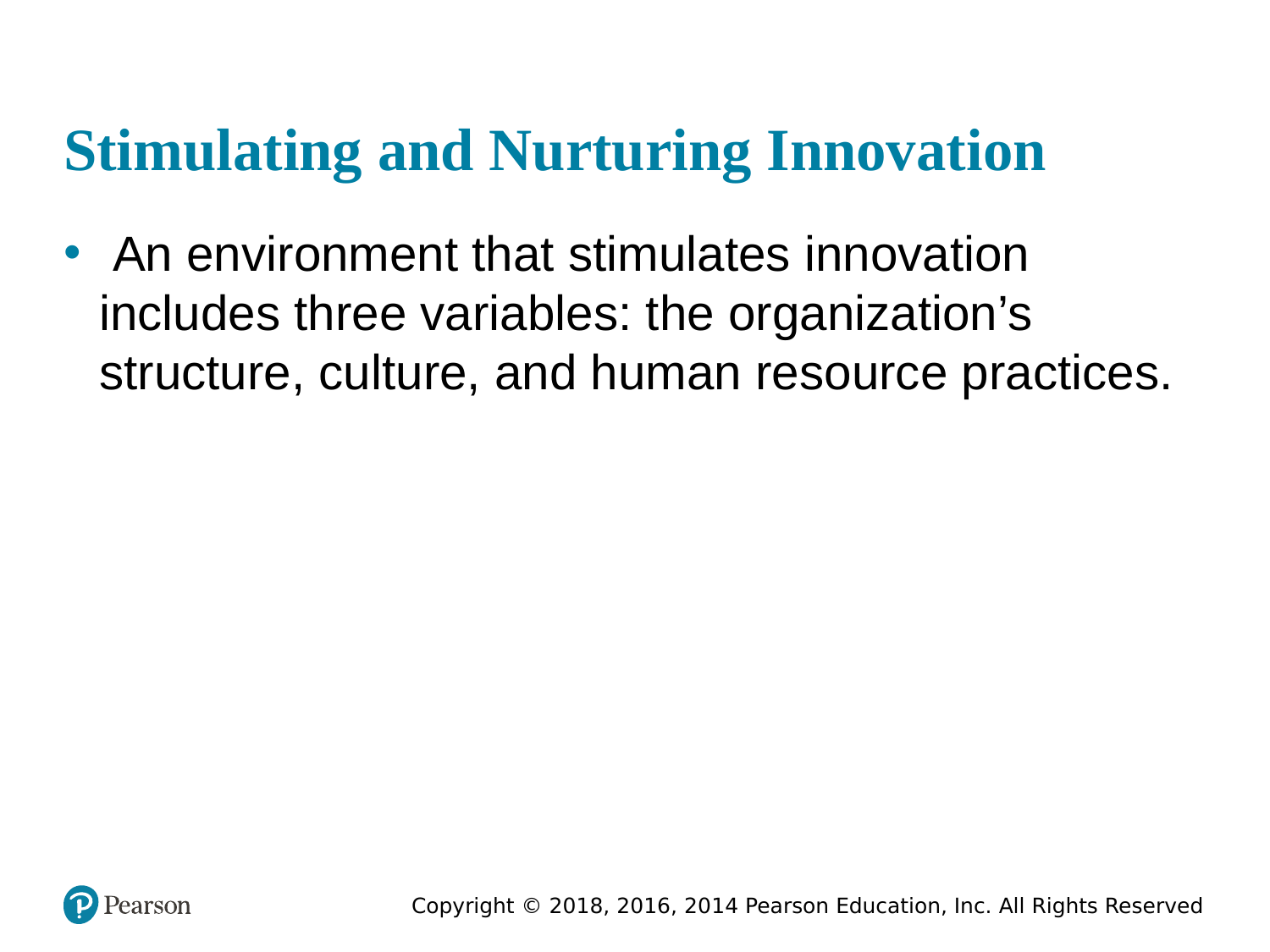

# Stimulating and Nurturing Innovation
 An environment that stimulates innovation includes three variables: the organization’s structure, culture, and human resource practices.